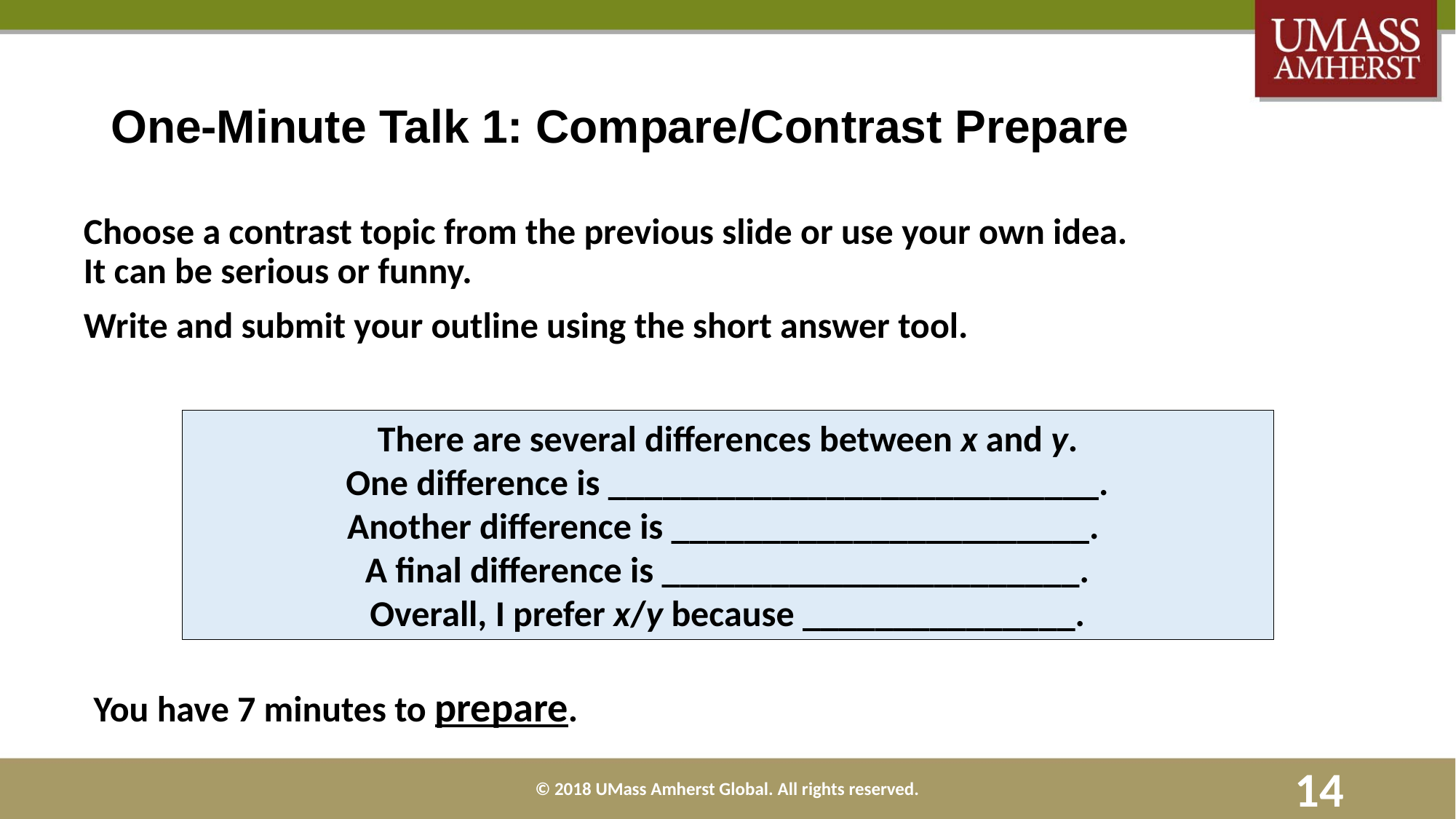

# One-Minute Talk 1: Compare/Contrast Prepare
Choose a contrast topic from the previous slide or use your own idea.
It can be serious or funny.
Write and submit your outline using the short answer tool.

There are several differences between x and y.
One difference is ___________________________.
Another difference is _______________________.
A final difference is _______________________.
Overall, I prefer x/y because _______________.
You have 7 minutes to prepare.
© 2018 UMass Amherst Global. All rights reserved.
14